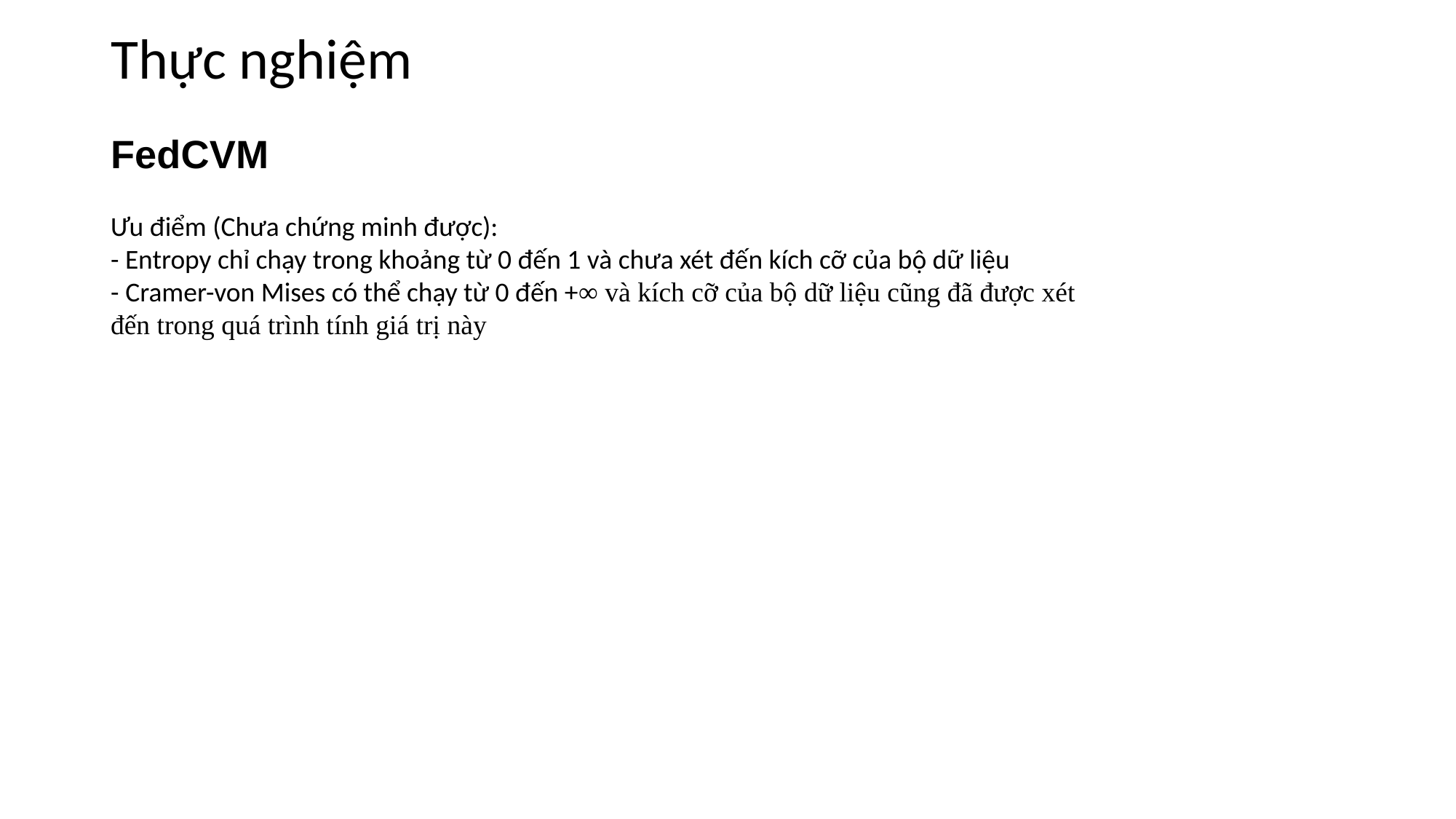

# Thực nghiệm
FedCVM

Ưu điểm (Chưa chứng minh được):
- Entropy chỉ chạy trong khoảng từ 0 đến 1 và chưa xét đến kích cỡ của bộ dữ liệu
- Cramer-von Mises có thể chạy từ 0 đến +∞ và kích cỡ của bộ dữ liệu cũng đã được xét đến trong quá trình tính giá trị này